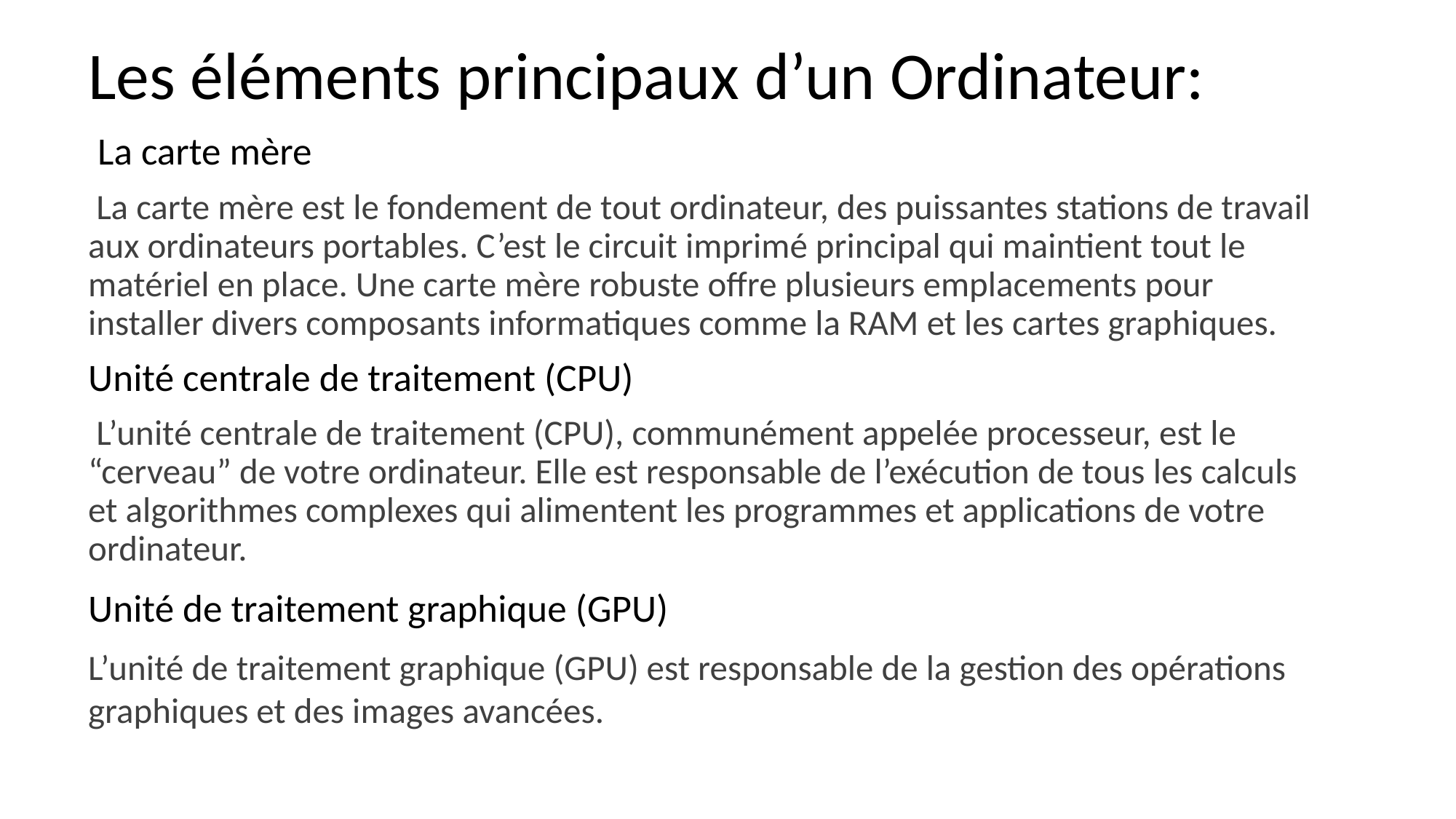

# Les éléments principaux d’un Ordinateur:
 La carte mère
 La carte mère est le fondement de tout ordinateur, des puissantes stations de travail aux ordinateurs portables. C’est le circuit imprimé principal qui maintient tout le matériel en place. Une carte mère robuste offre plusieurs emplacements pour installer divers composants informatiques comme la RAM et les cartes graphiques.
Unité centrale de traitement (CPU)
 L’unité centrale de traitement (CPU), communément appelée processeur, est le “cerveau” de votre ordinateur. Elle est responsable de l’exécution de tous les calculs et algorithmes complexes qui alimentent les programmes et applications de votre ordinateur.
Unité de traitement graphique (GPU)
L’unité de traitement graphique (GPU) est responsable de la gestion des opérations graphiques et des images avancées.